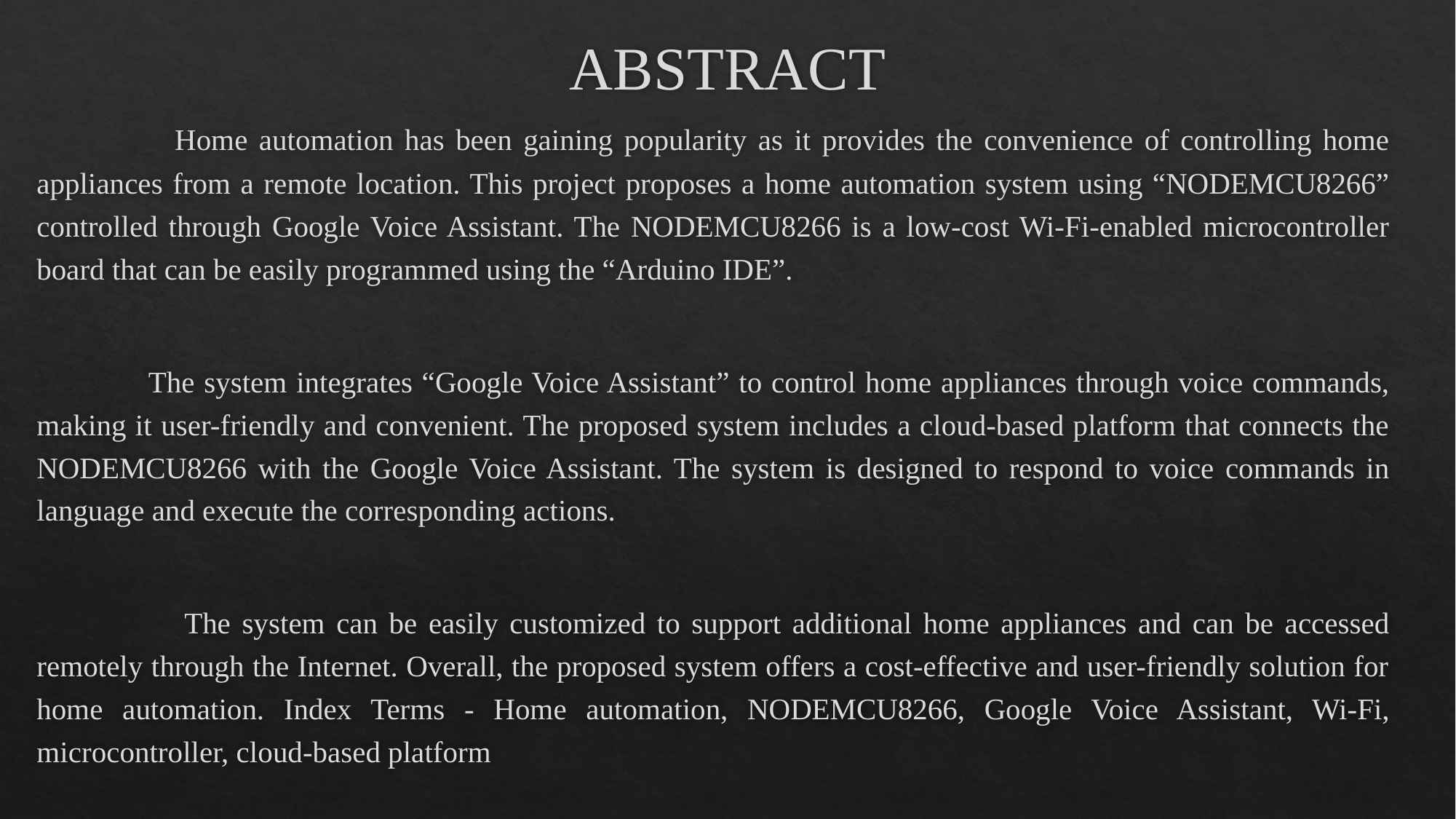

# ABSTRACT
           Home automation has been gaining popularity as it provides the convenience of controlling home appliances from a remote location. This project proposes a home automation system using “NODEMCU8266” controlled through Google Voice Assistant. The NODEMCU8266 is a low-cost Wi-Fi-enabled microcontroller board that can be easily programmed using the “Arduino IDE”.

            The system integrates “Google Voice Assistant” to control home appliances through voice commands, making it user-friendly and convenient. The proposed system includes a cloud-based platform that connects the NODEMCU8266 with the Google Voice Assistant. The system is designed to respond to voice commands in language and execute the corresponding actions.

             The system can be easily customized to support additional home appliances and can be accessed remotely through the Internet. Overall, the proposed system offers a cost-effective and user-friendly solution for home automation. Index Terms - Home automation, NODEMCU8266, Google Voice Assistant, Wi-Fi, microcontroller, cloud-based platform